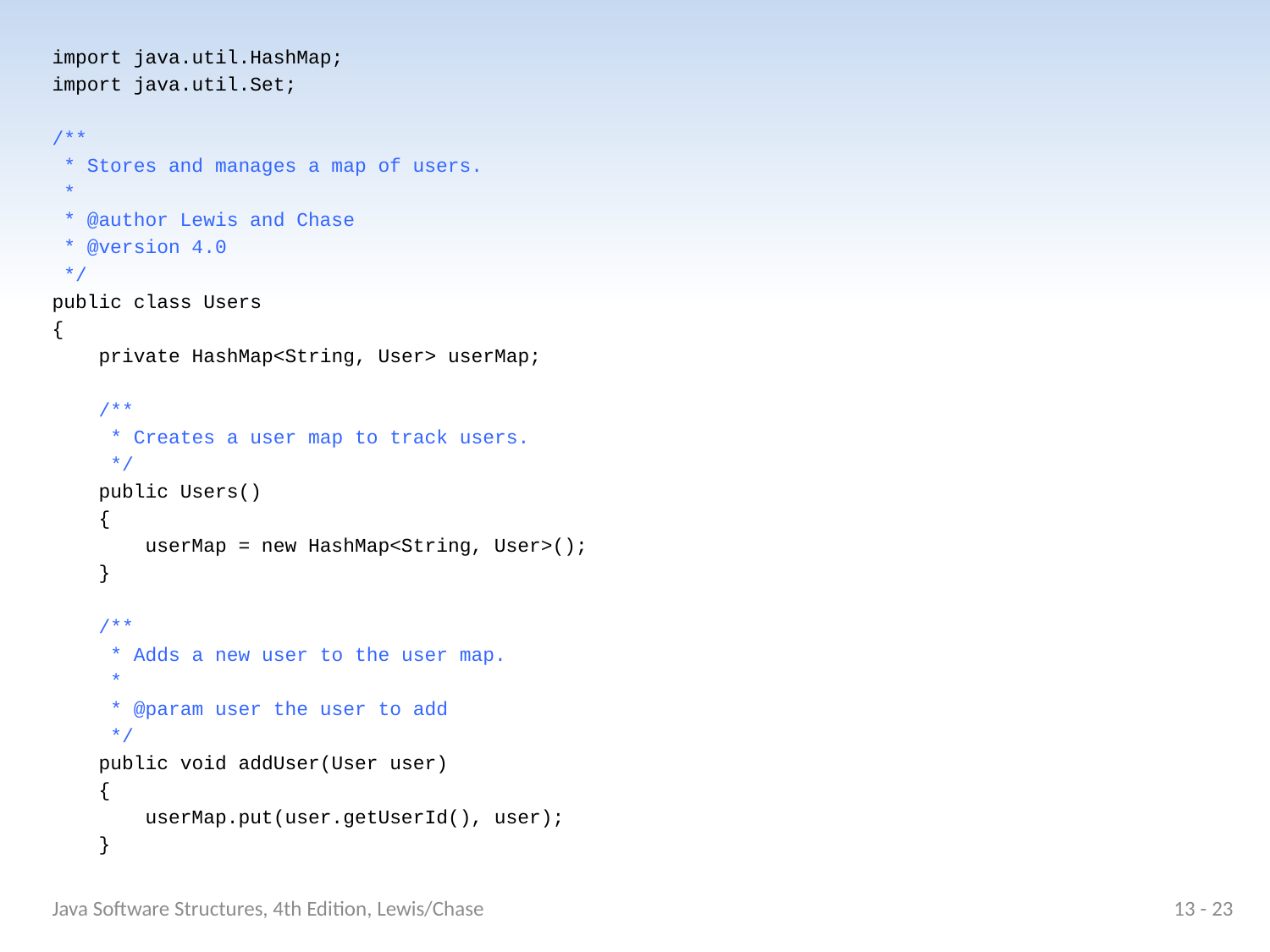

import java.util.HashMap;
import java.util.Set;

/**
 * Stores and manages a map of users.
 *
 * @author Lewis and Chase
 * @version 4.0
 */
public class Users
{
    private HashMap<String, User> userMap;

    /**
     * Creates a user map to track users.
     */
    public Users()
    {
        userMap = new HashMap<String, User>();
    }

    /**
     * Adds a new user to the user map.
     *
     * @param user the user to add
     */
    public void addUser(User user)
    {
        userMap.put(user.getUserId(), user);
    }
Java Software Structures, 4th Edition, Lewis/Chase
13 - 23